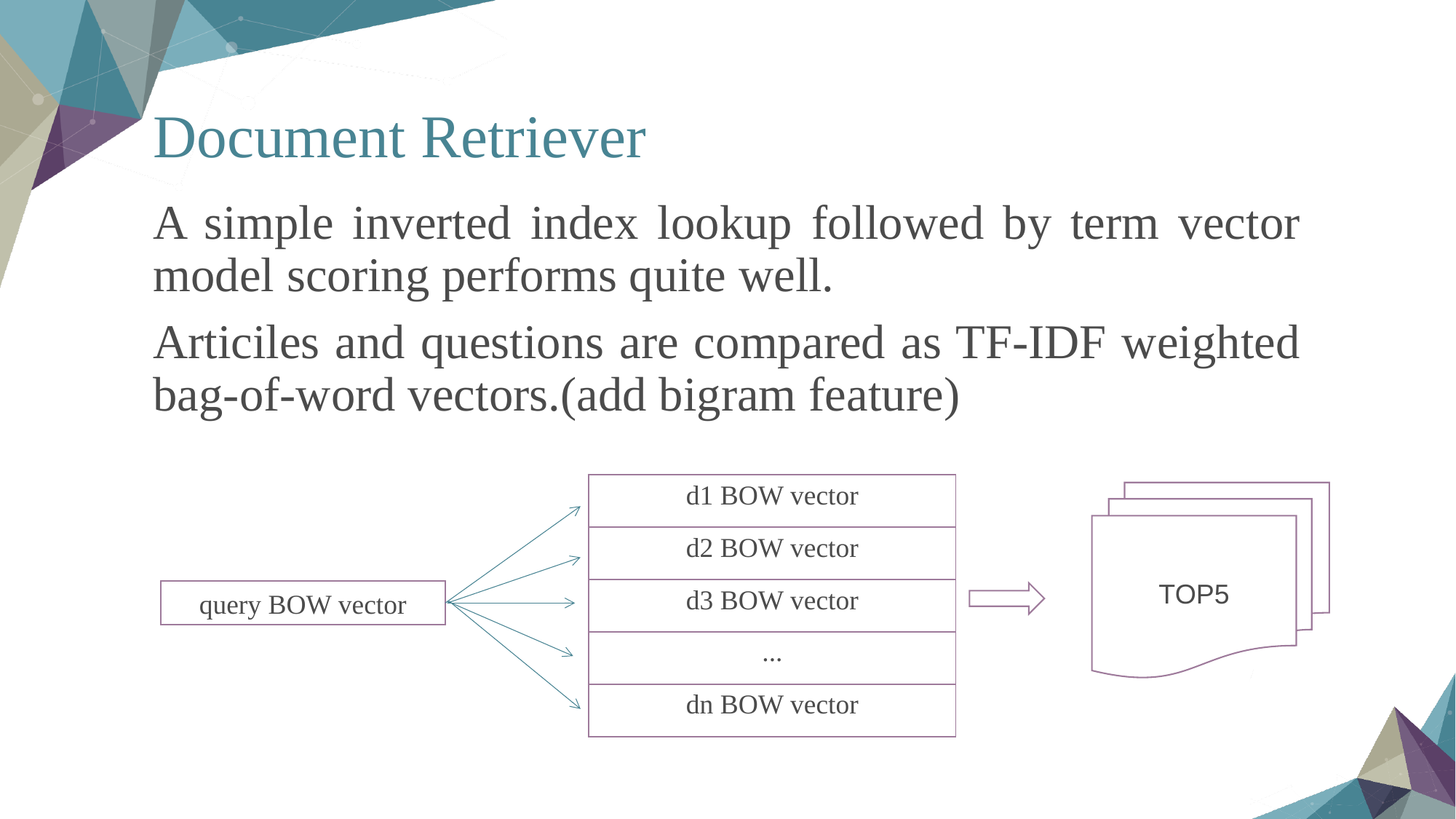

# Document Retriever
A simple inverted index lookup followed by term vector model scoring performs quite well.
Articiles and questions are compared as TF-IDF weighted bag-of-word vectors.(add bigram feature)

| d1 BOW vector |
| --- |
| d2 BOW vector |
| d3 BOW vector |
| ... |
| dn BOW vector |
TOP5
query BOW vector